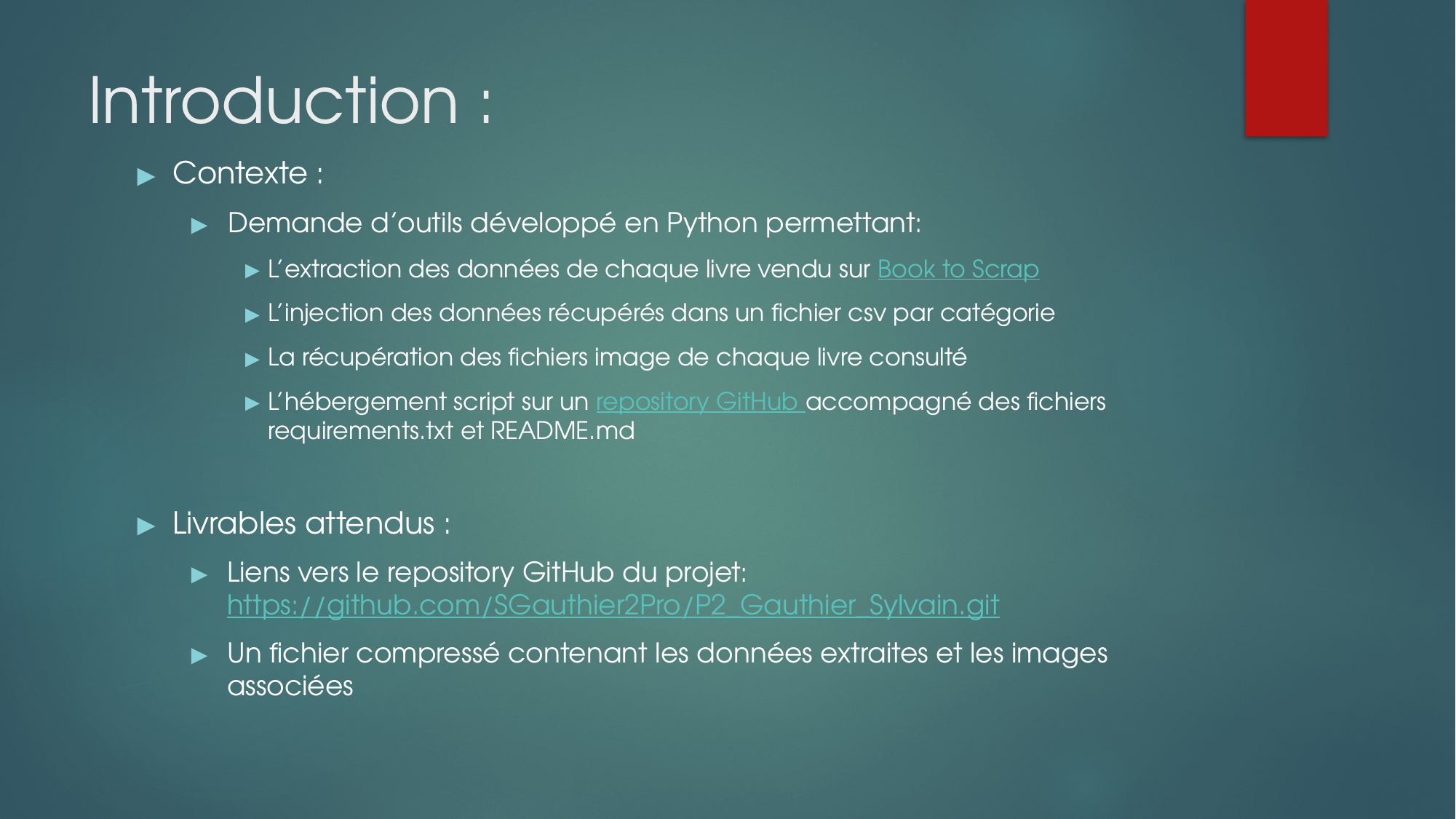

# Introduction :
Contexte :
 Demande d’outils développé en Python permettant:
L’extraction des données de chaque livre vendu sur Book to Scrap
L’injection des données récupérés dans un fichier csv par catégorie
La récupération des fichiers image de chaque livre consulté
L’hébergement script sur un repository GitHub accompagné des fichiers requirements.txt et README.md

Livrables attendus :
Liens vers le repository GitHub du projet: https://github.com/SGauthier2Pro/P2_Gauthier_Sylvain.git
Un fichier compressé contenant les données extraites et les images associées